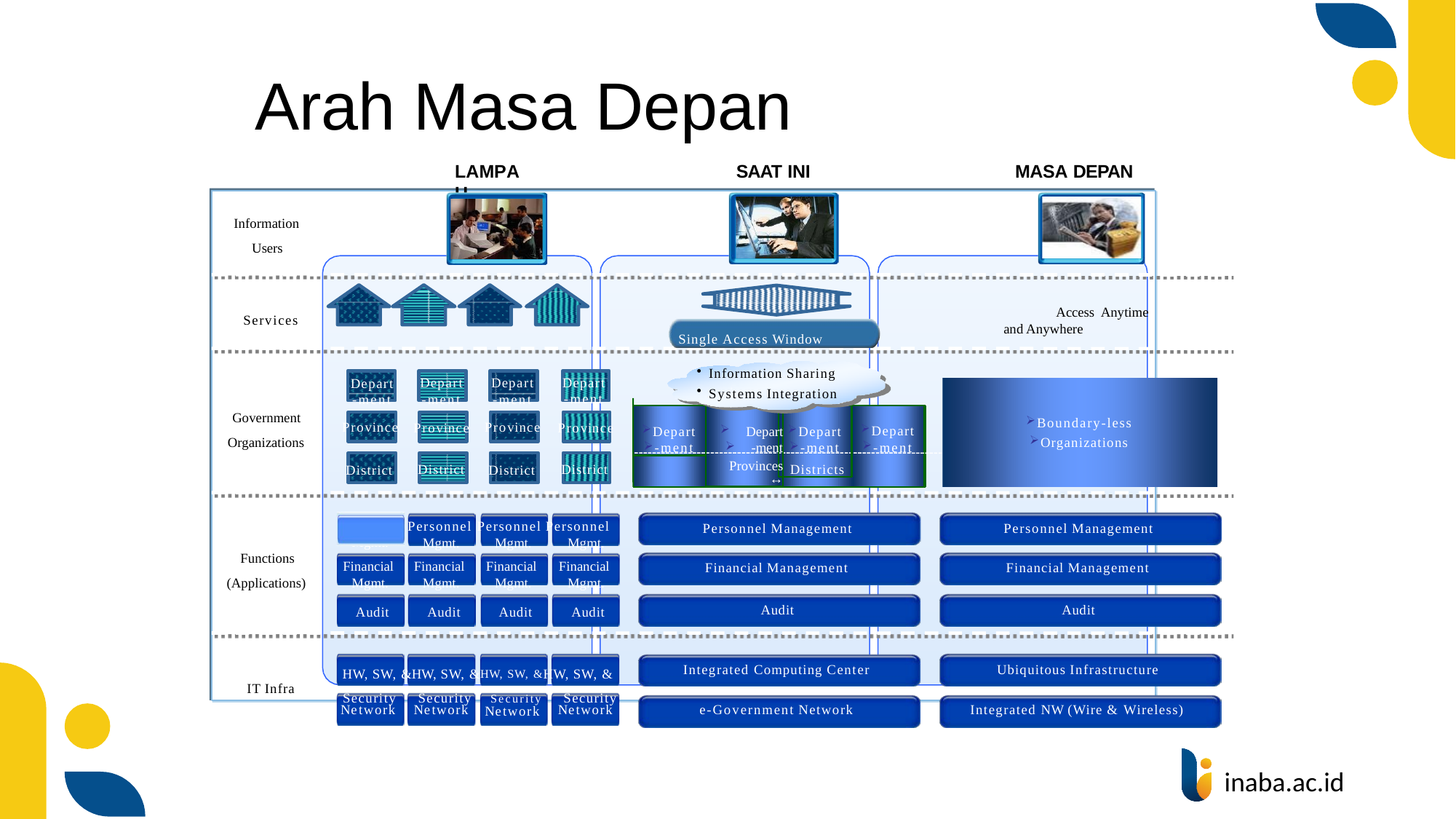

# Arah Masa Depan
LAMPAU
SAAT INI
MASA DEPAN

Information  Users

Access  Anytime and Anywhere
Services

Single Access Window

Information Sharing
Systems Integration

Depart
-ment
Depart
-ment
Depart
-ment
Depart
-ment

Government  Organizations

Depart
-ment

Depart
-ment
Provinces
↔

Depart
-ment
Districts
Boundary-less
Organizations

Province
Province
Province
Province
Depart
-ment
District
District
District
District

Personnel Personnel Personnel Personnel
Personnel Management
Personnel Management
Mgmt.
Financial  Mgmt.
Mgmt.
Financial  Mgmt.
Mgmt.
Financial  Mgmt.
Mgmt.
Financial  Mgmt.
Functions  (Applications)
Financial Management
Financial Management
Audit
Audit
Audit
Audit
Audit
Audit
HW, SW, &HW, SW, &HW, SW, &HW, SW, &
Security	Security	Security	Security
Integrated Computing Center
Ubiquitous Infrastructure
IT Infra
Network	Network	Network
e-Government Network
Integrated NW (Wire & Wireless)
Network